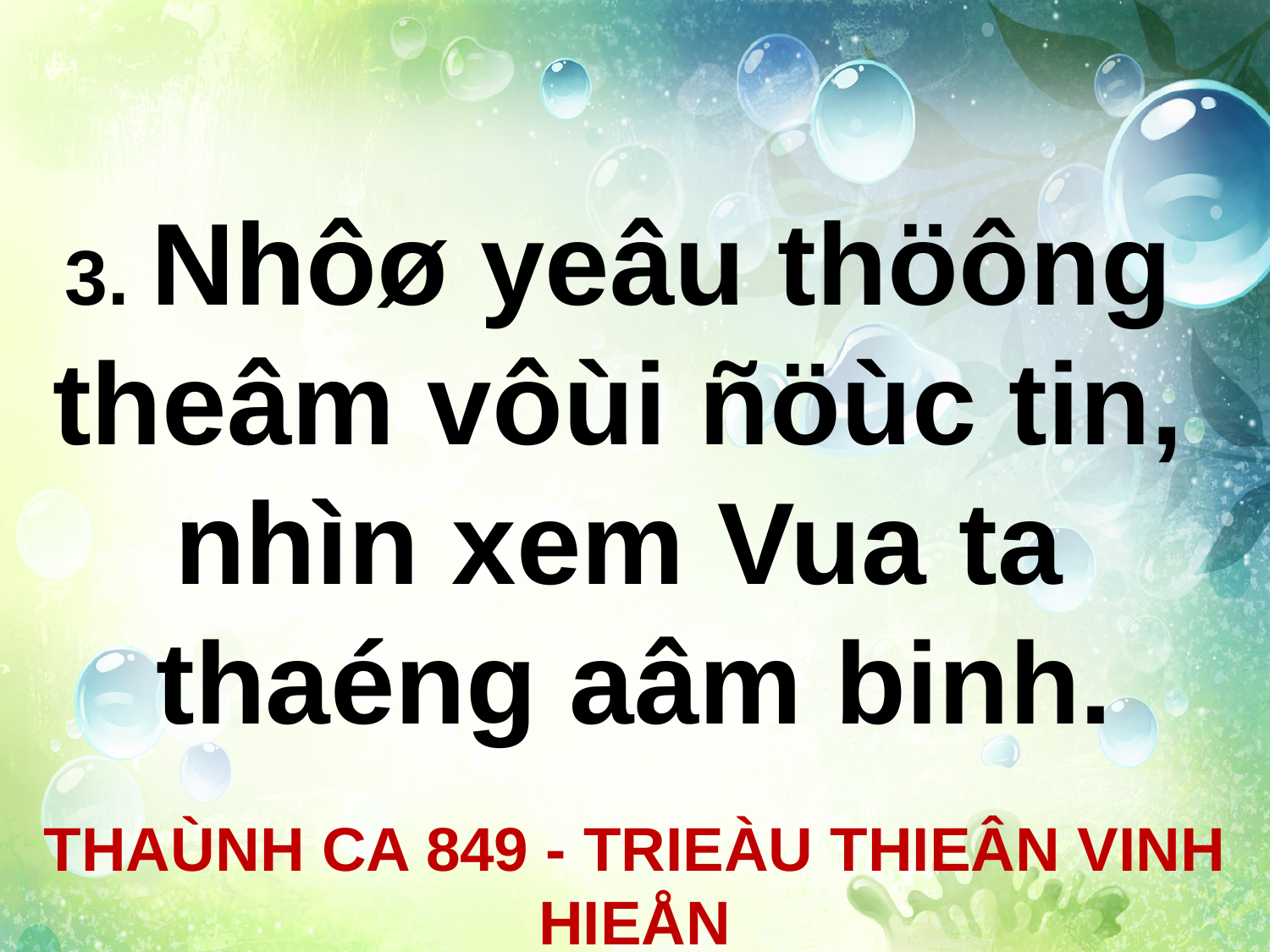

3. Nhôø yeâu thöông
theâm vôùi ñöùc tin,
nhìn xem Vua ta
thaéng aâm binh.
THAÙNH CA 849 - TRIEÀU THIEÂN VINH HIEÅN